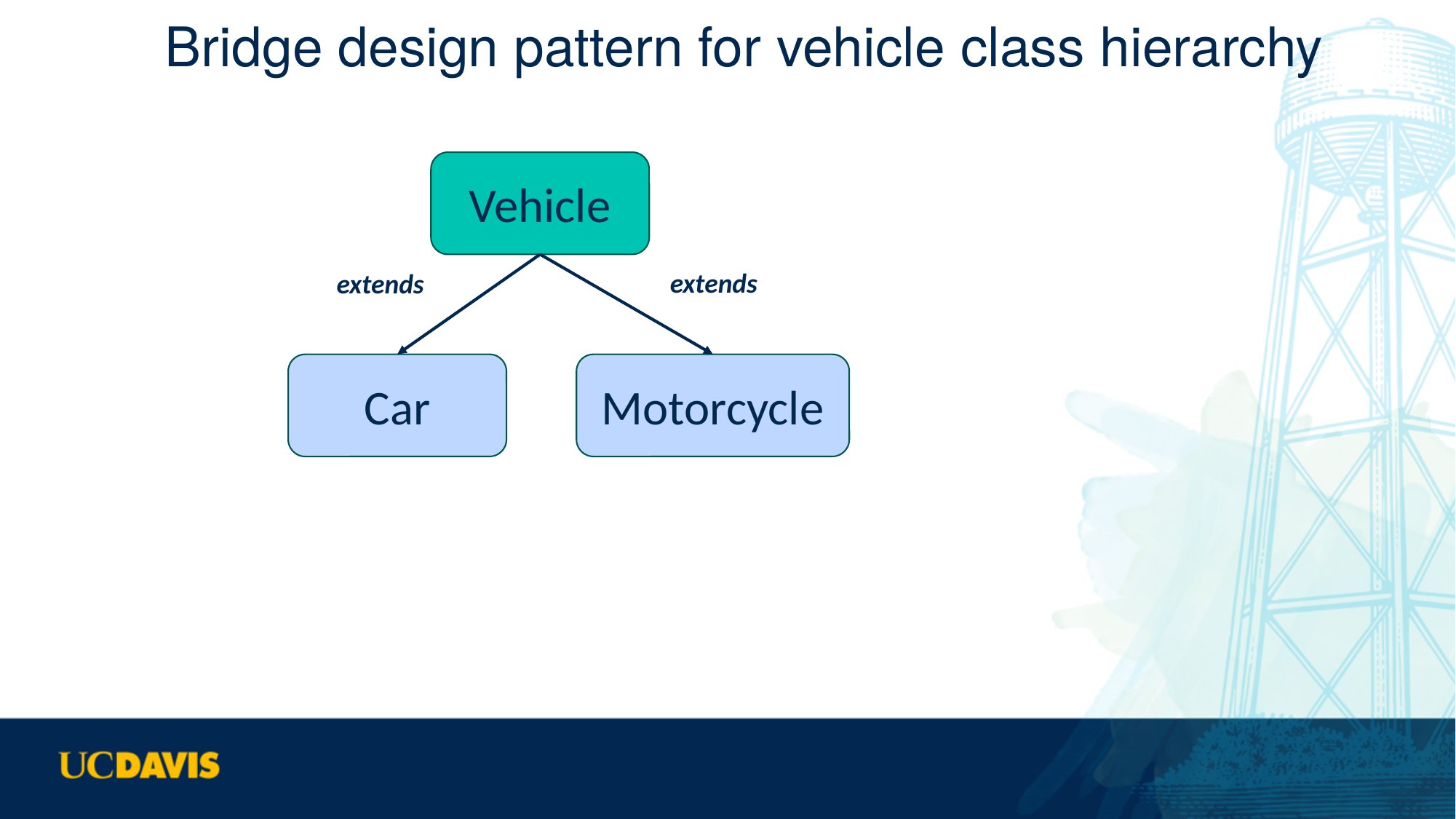

# Bridge design pattern for vehicle class hierarchy

Vehicle
extends
extends
Motorcycle
Car